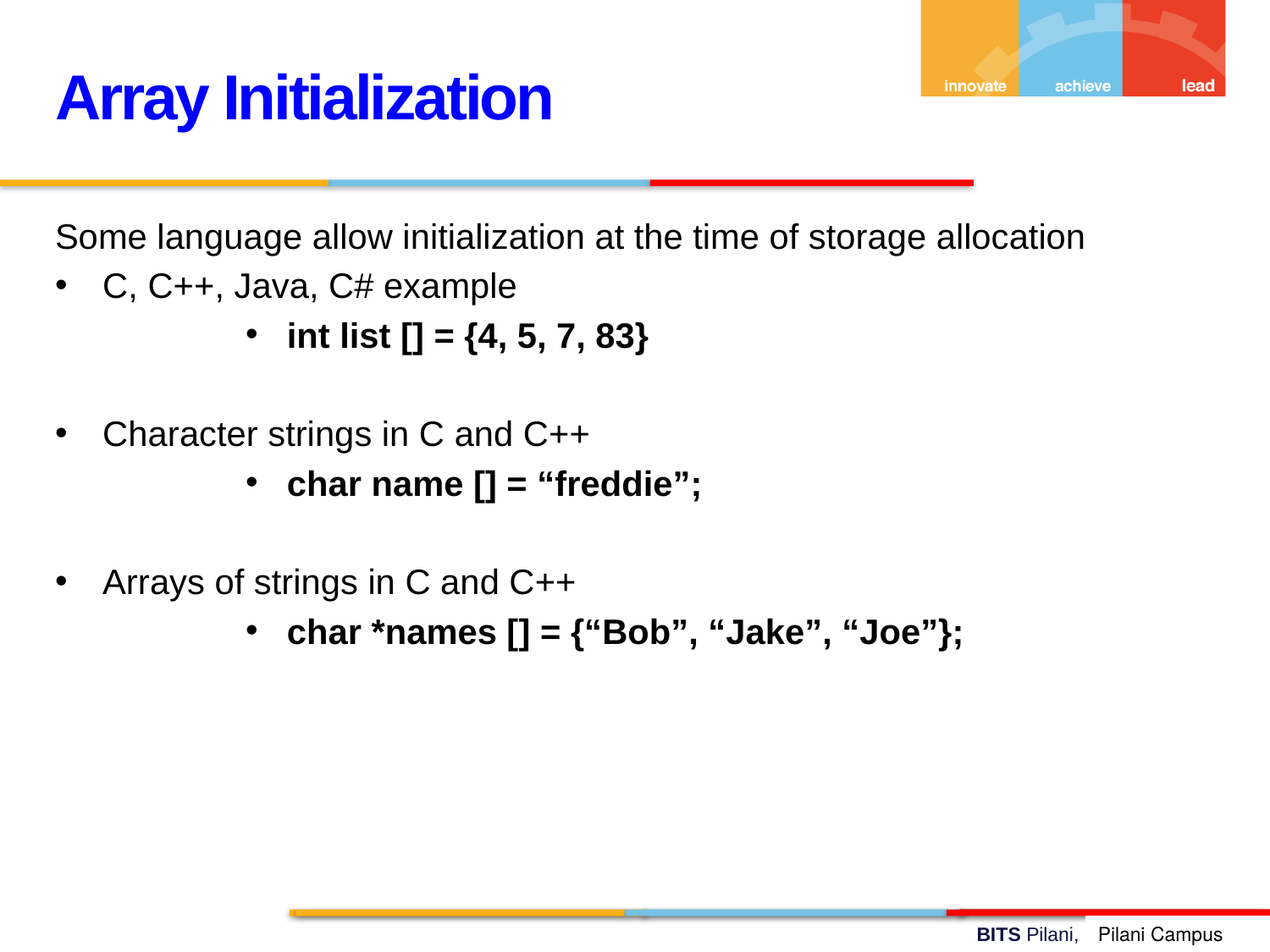

Array Initialization
Some language allow initialization at the time of storage allocation
C, C++, Java, C# example
 int list [] = {4, 5, 7, 83}

Character strings in C and C++
 char name [] = “freddie”;

Arrays of strings in C and C++
 char *names [] = {“Bob”, “Jake”, “Joe”};

Pilani Campus